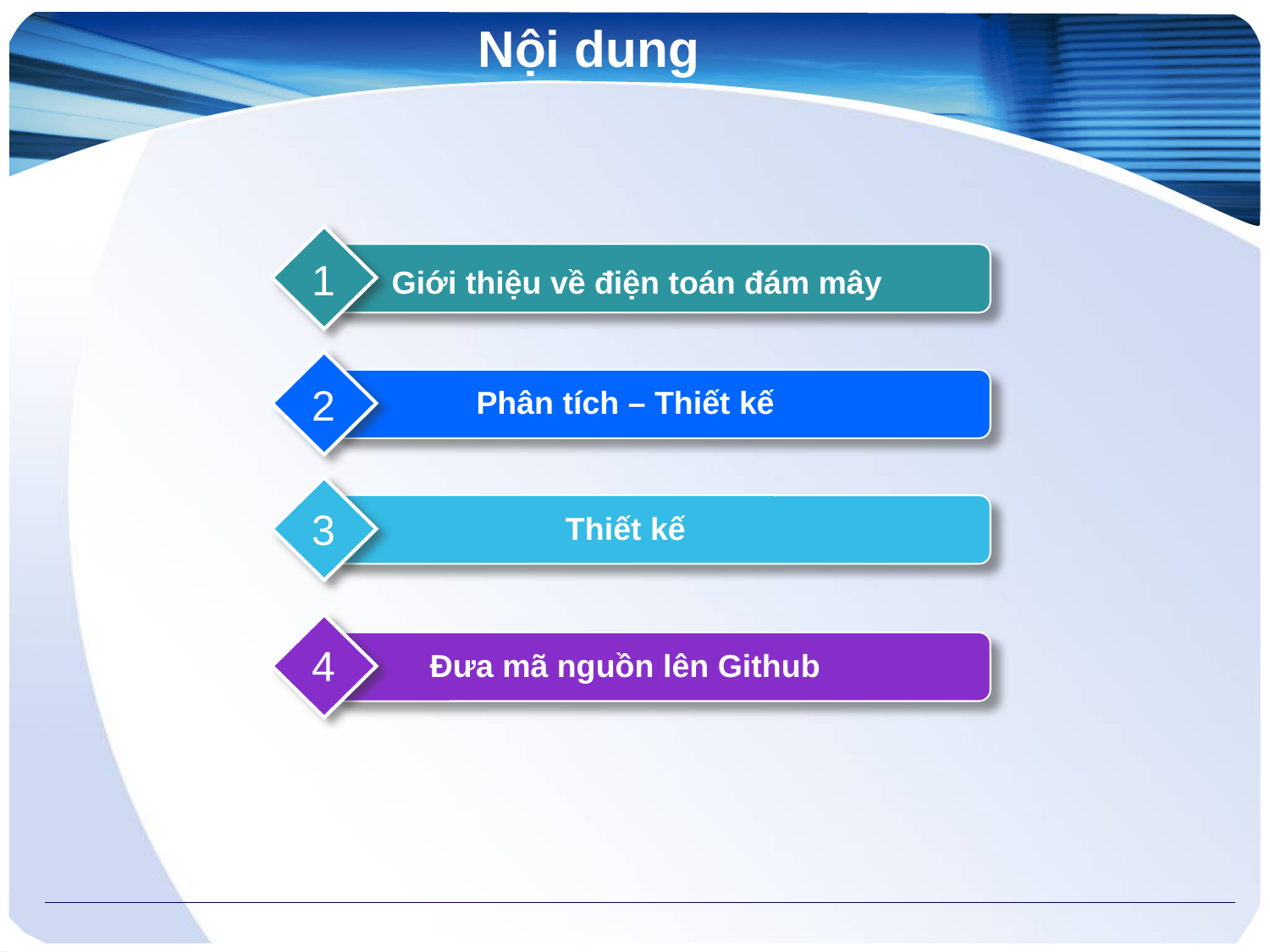

# Nội dung

1
Giới thiệu về điện toán đám mây

2
Phân tích – Thiết kế

3
Thiết kế

4
Đưa mã nguồn lên Github